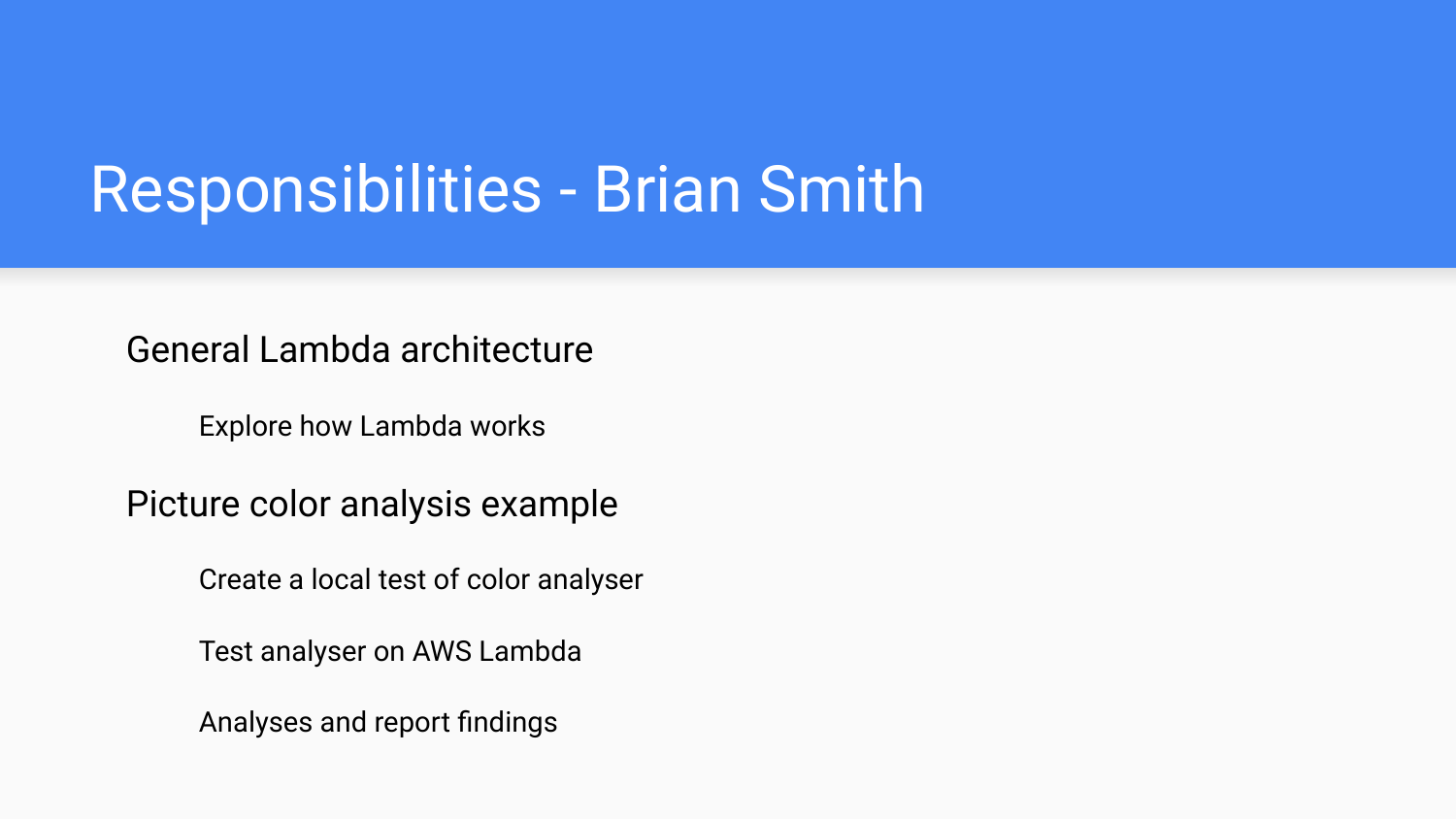

# Responsibilities - Brian Smith
General Lambda architecture
Explore how Lambda works
Picture color analysis example
Create a local test of color analyser
Test analyser on AWS Lambda
Analyses and report findings